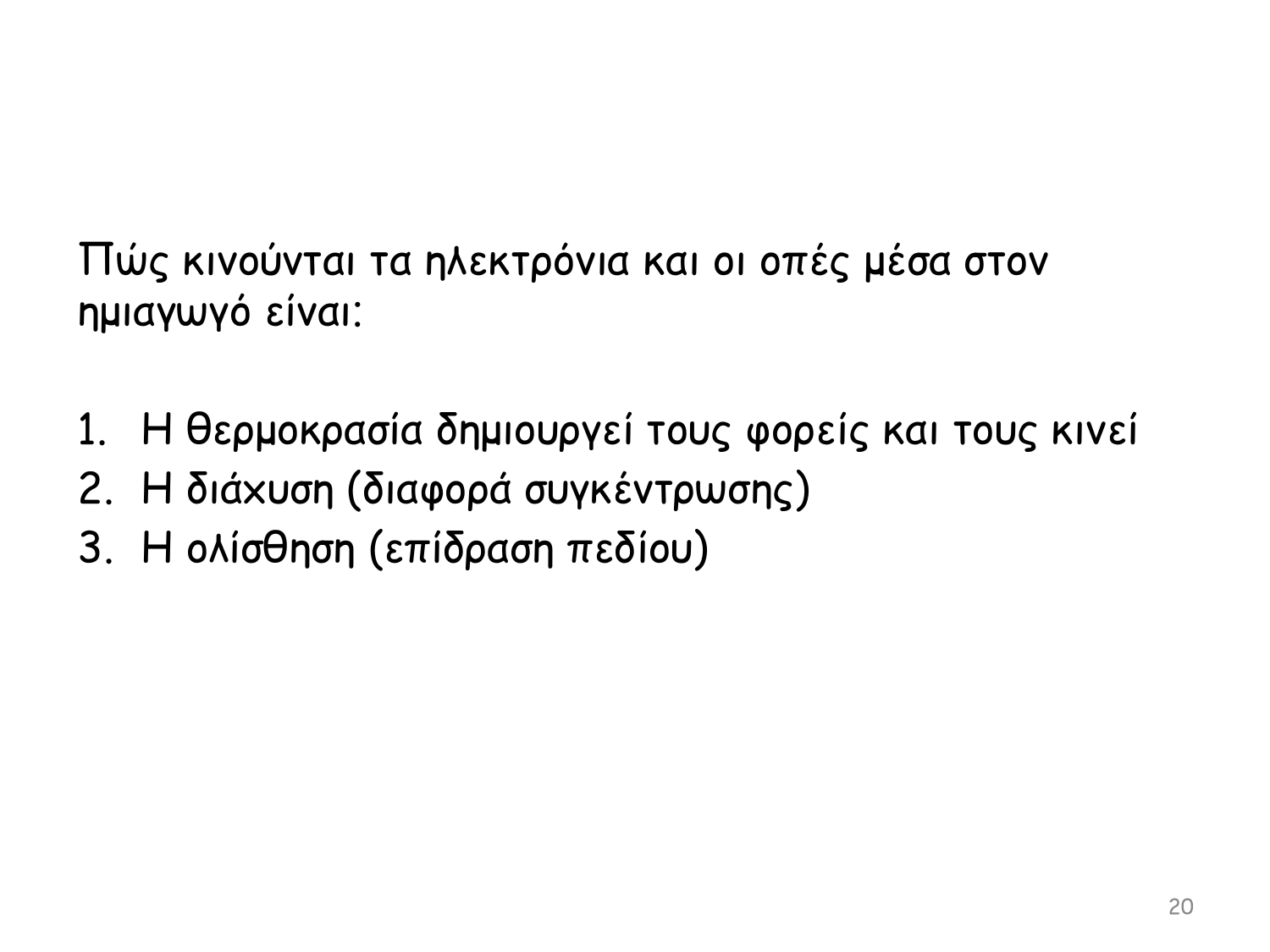

Πώς κινούνται τα ηλεκτρόνια και οι οπές μέσα στον ημιαγωγό είναι:

Η θερμοκρασία δημιουργεί τους φορείς και τους κινεί
Η διάχυση (διαφορά συγκέντρωσης)
Η ολίσθηση (επίδραση πεδίου)
20